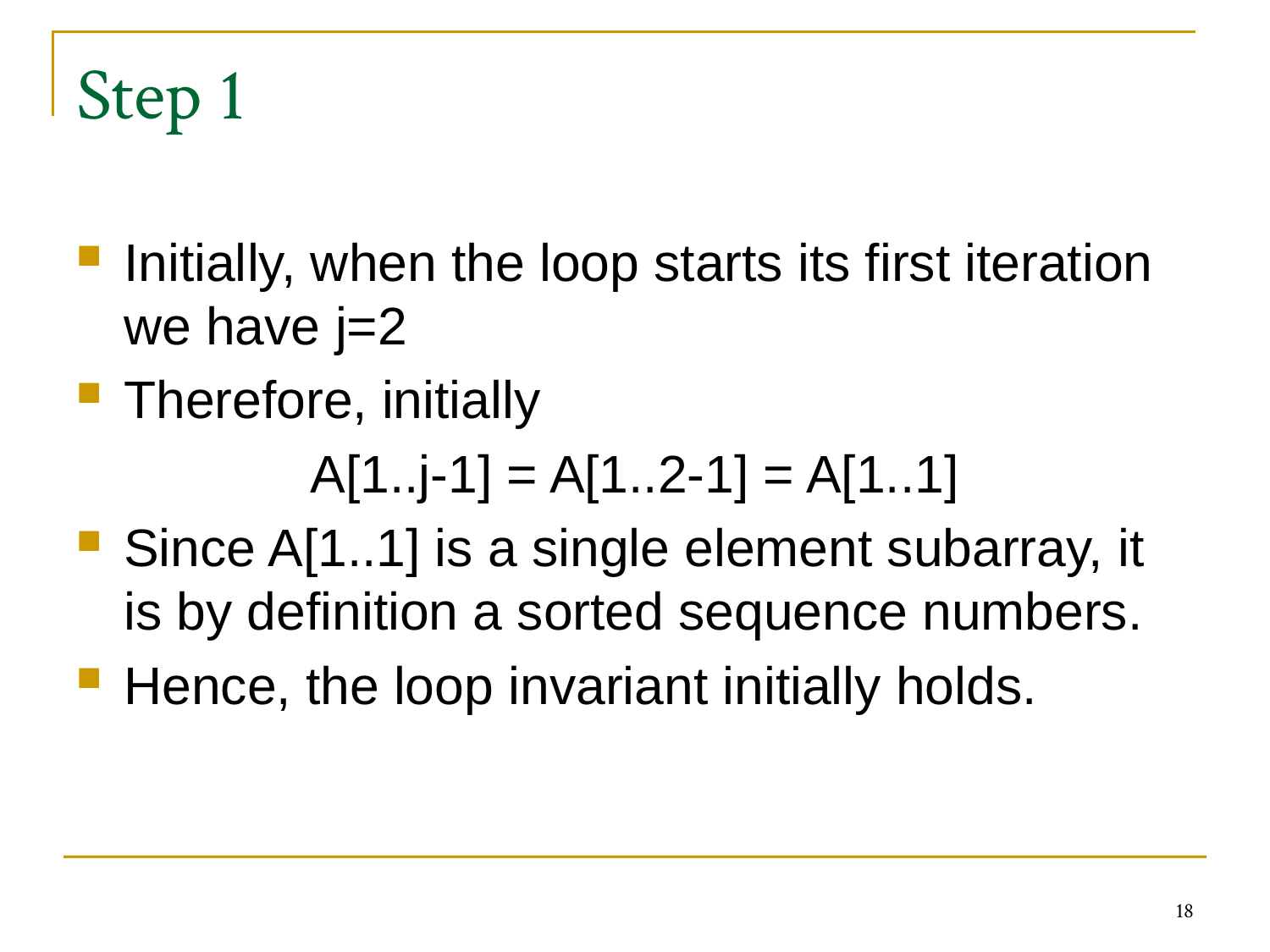

# Step 1
Initially, when the loop starts its first iteration we have j=2
Therefore, initially
A[1..j-1] = A[1..2-1] = A[1..1]
Since A[1..1] is a single element subarray, it is by definition a sorted sequence numbers.
Hence, the loop invariant initially holds.

18